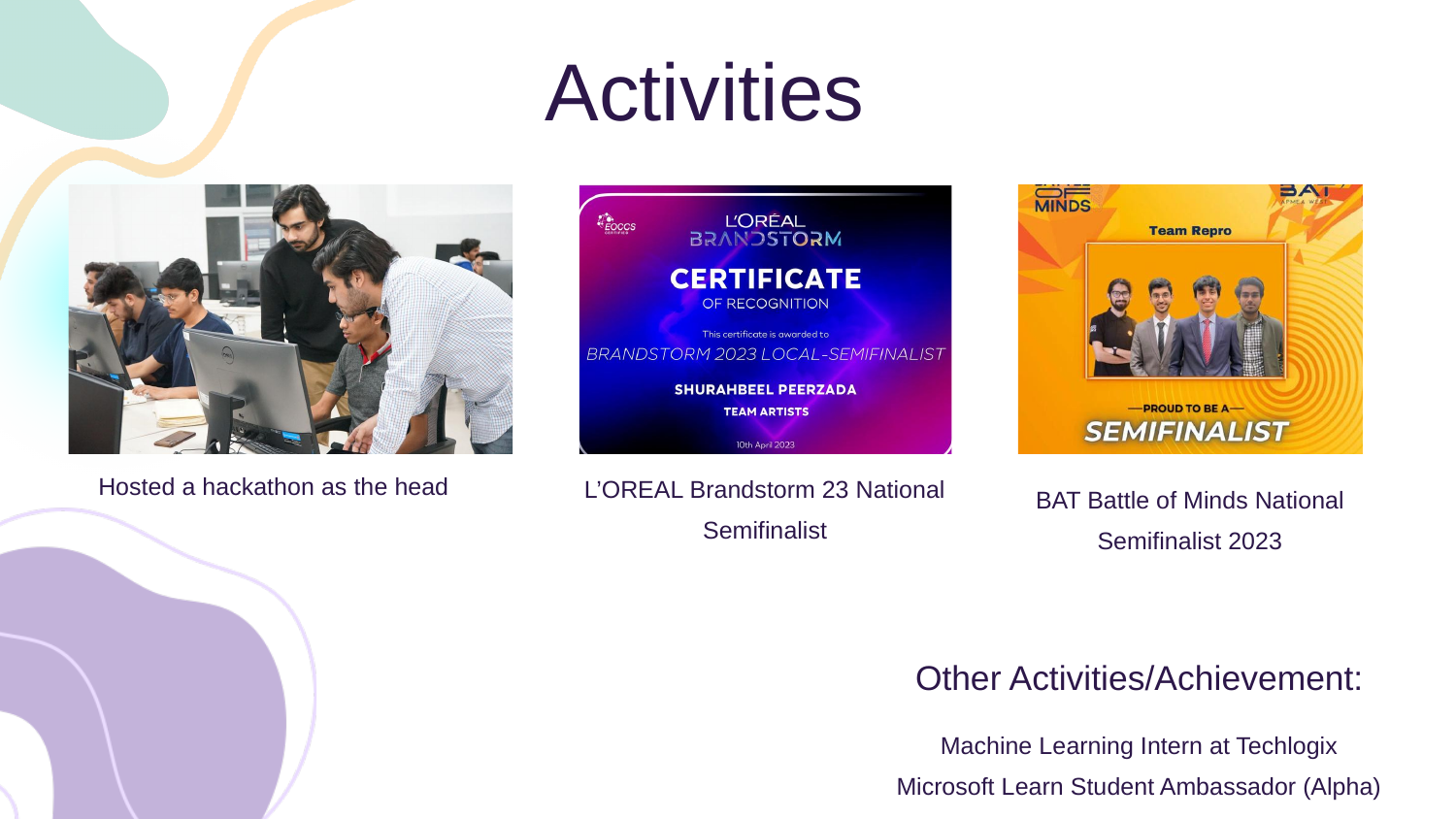

Activities

Hosted a hackathon as the head
L’OREAL Brandstorm 23 National Semifinalist
BAT Battle of Minds National Semifinalist 2023

Other Activities/Achievement:

Machine Learning Intern at Techlogix
Microsoft Learn Student Ambassador (Alpha)